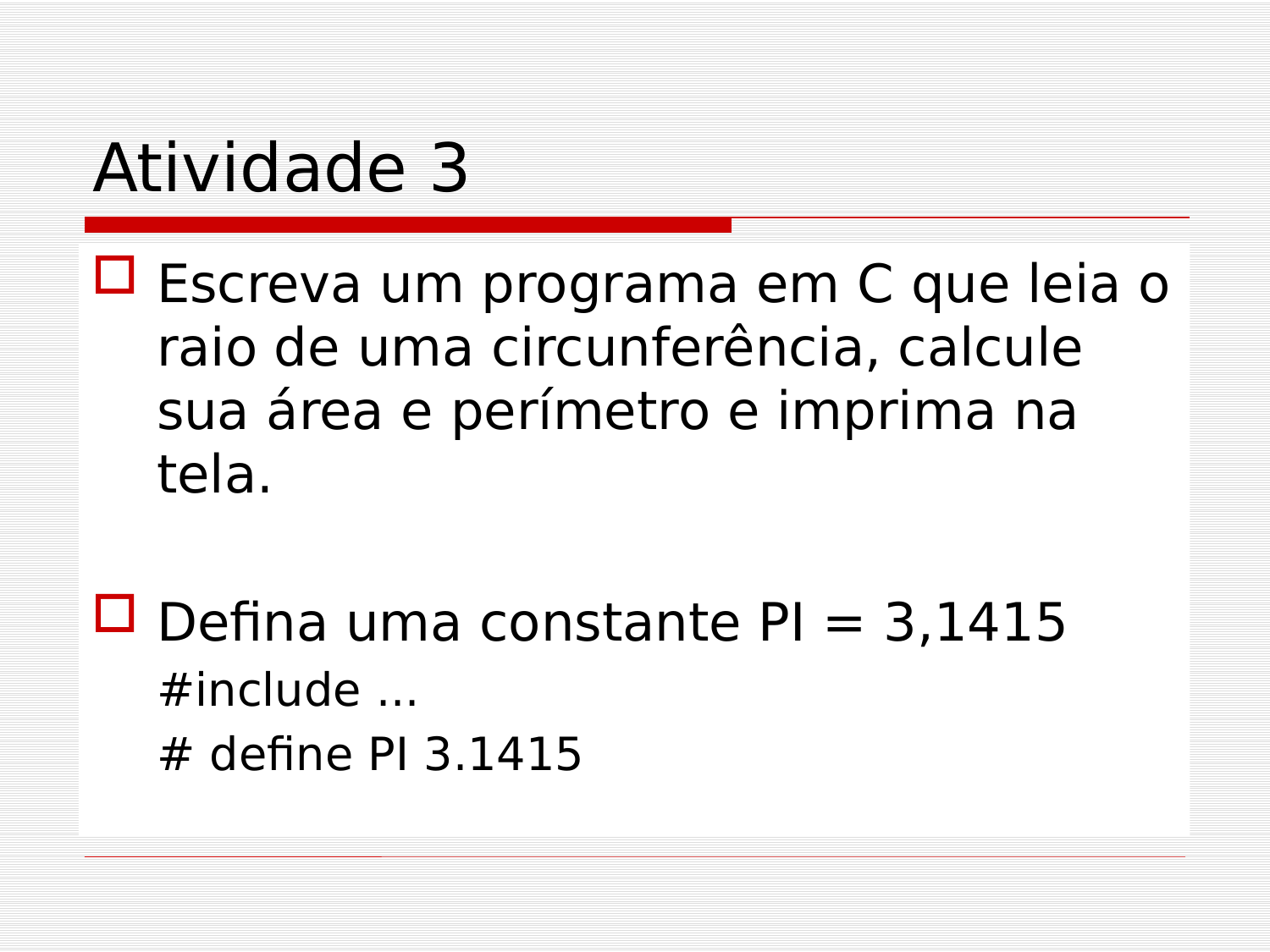

# Atividade 3
Escreva um programa em C que leia o raio de uma circunferência, calcule sua área e perímetro e imprima na tela.

Defina uma constante PI = 3,1415
#include ...
# define PI 3.1415